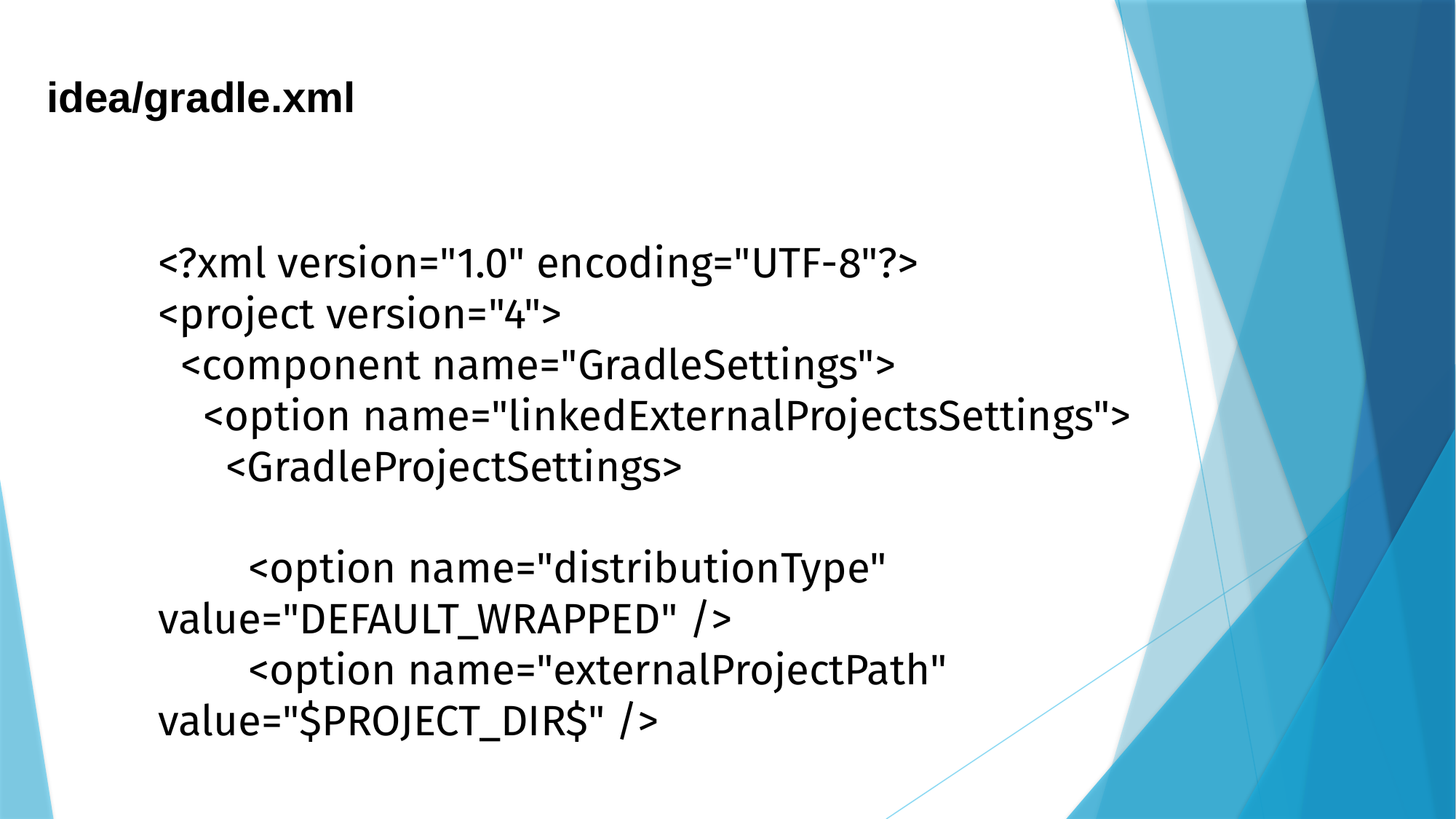

idea/gradle.xml
<?xml version="1.0" encoding="UTF-8"?>
<project version="4">
  <component name="GradleSettings">
    <option name="linkedExternalProjectsSettings">
      <GradleProjectSettings>

        <option name="distributionType" value="DEFAULT_WRAPPED" />
        <option name="externalProjectPath" value="$PROJECT_DIR$" />